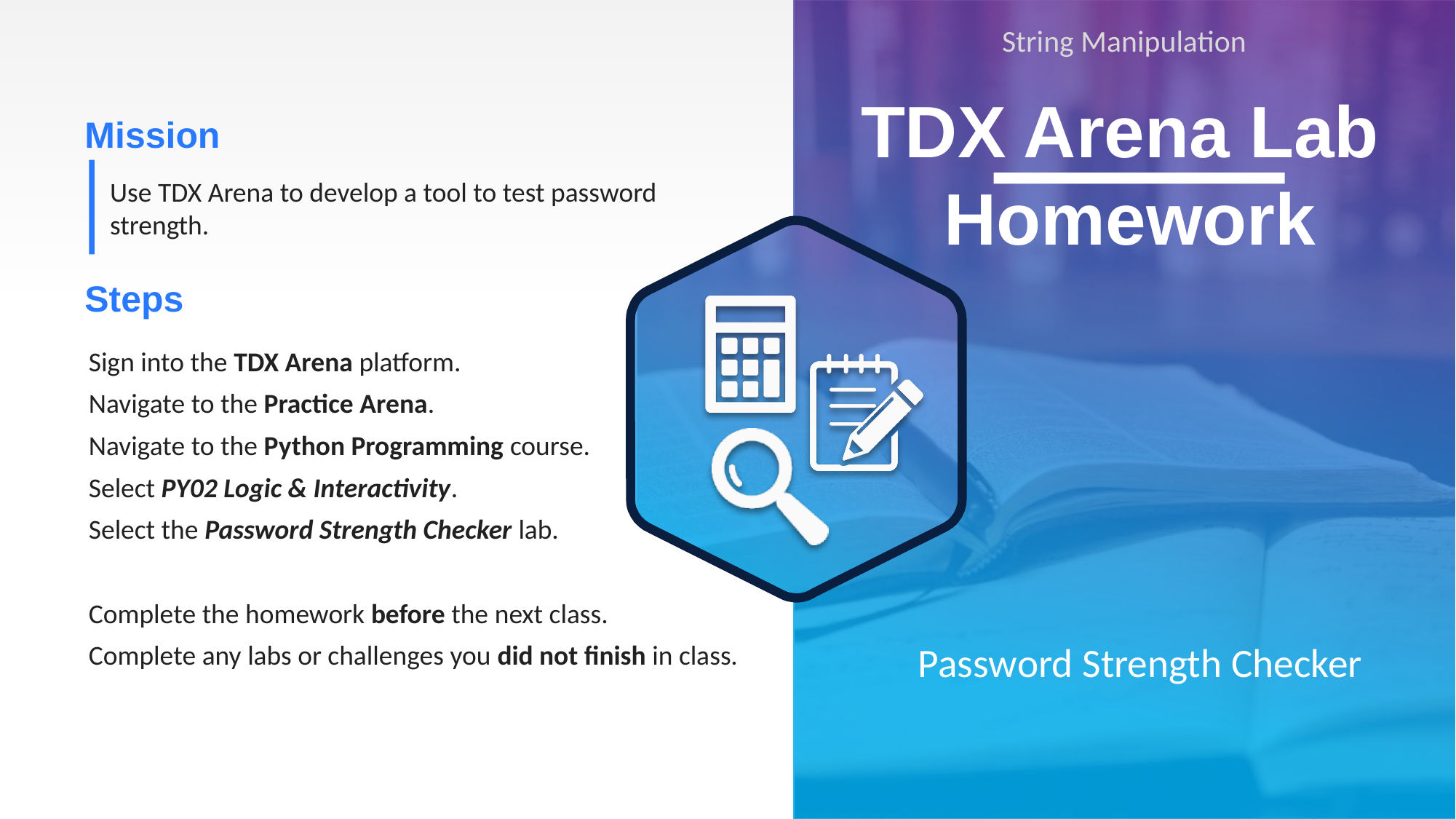

String Manipulation
# TDX Arena Lab Homework
Use TDX Arena to develop a tool to test password strength.
Sign into the TDX Arena platform.
Navigate to the Practice Arena.
Navigate to the Python Programming course.
Select PY02 Logic & Interactivity.
Select the Password Strength Checker lab.

Complete the homework before the next class.
Complete any labs or challenges you did not finish in class.

Password Strength Checker